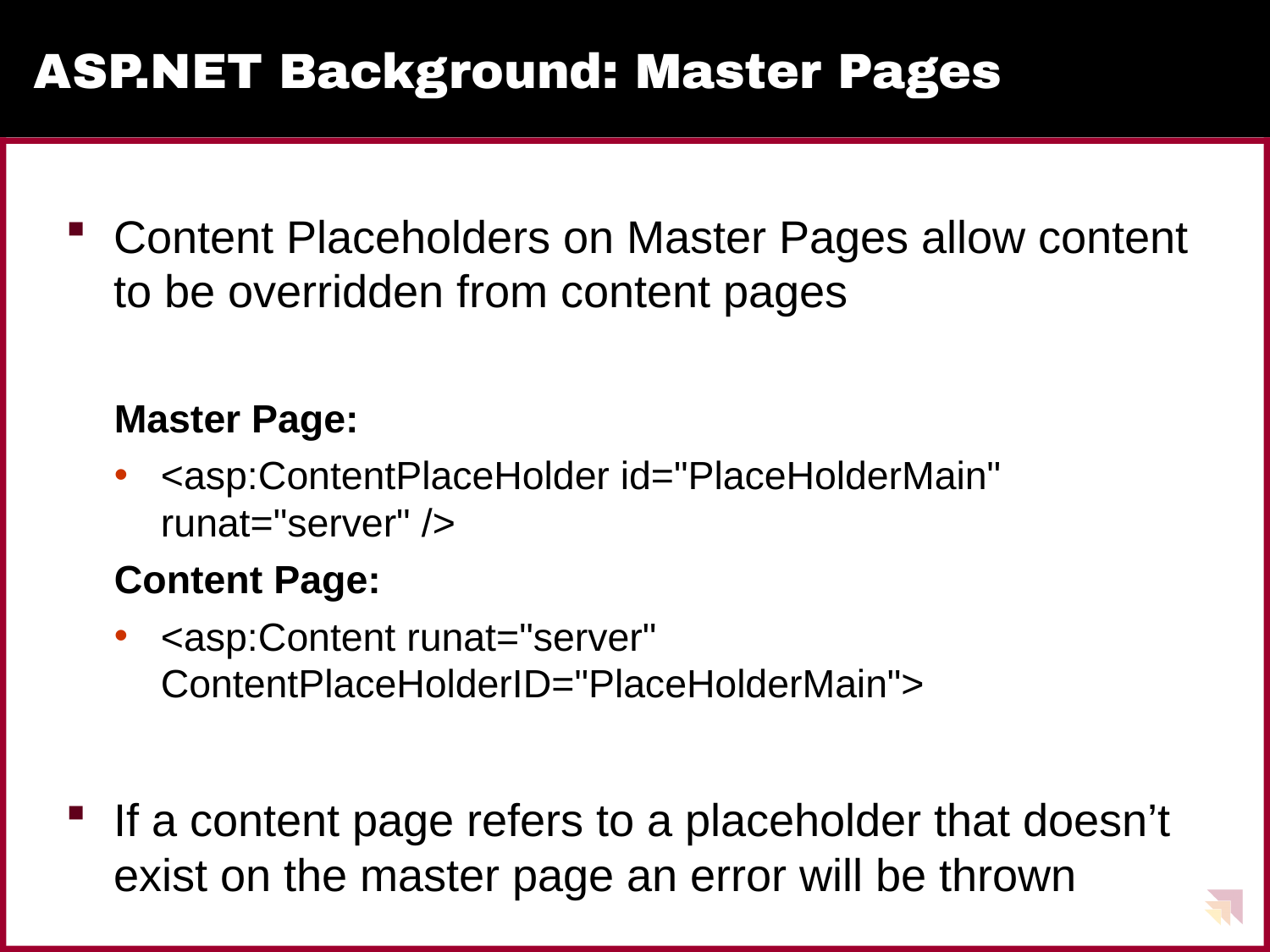

# ASP.NET Background: Master Pages
Content Placeholders on Master Pages allow content to be overridden from content pages

Master Page:
<asp:ContentPlaceHolder id="PlaceHolderMain" runat="server" />
Content Page:
<asp:Content runat="server" ContentPlaceHolderID="PlaceHolderMain">

If a content page refers to a placeholder that doesn’t exist on the master page an error will be thrown